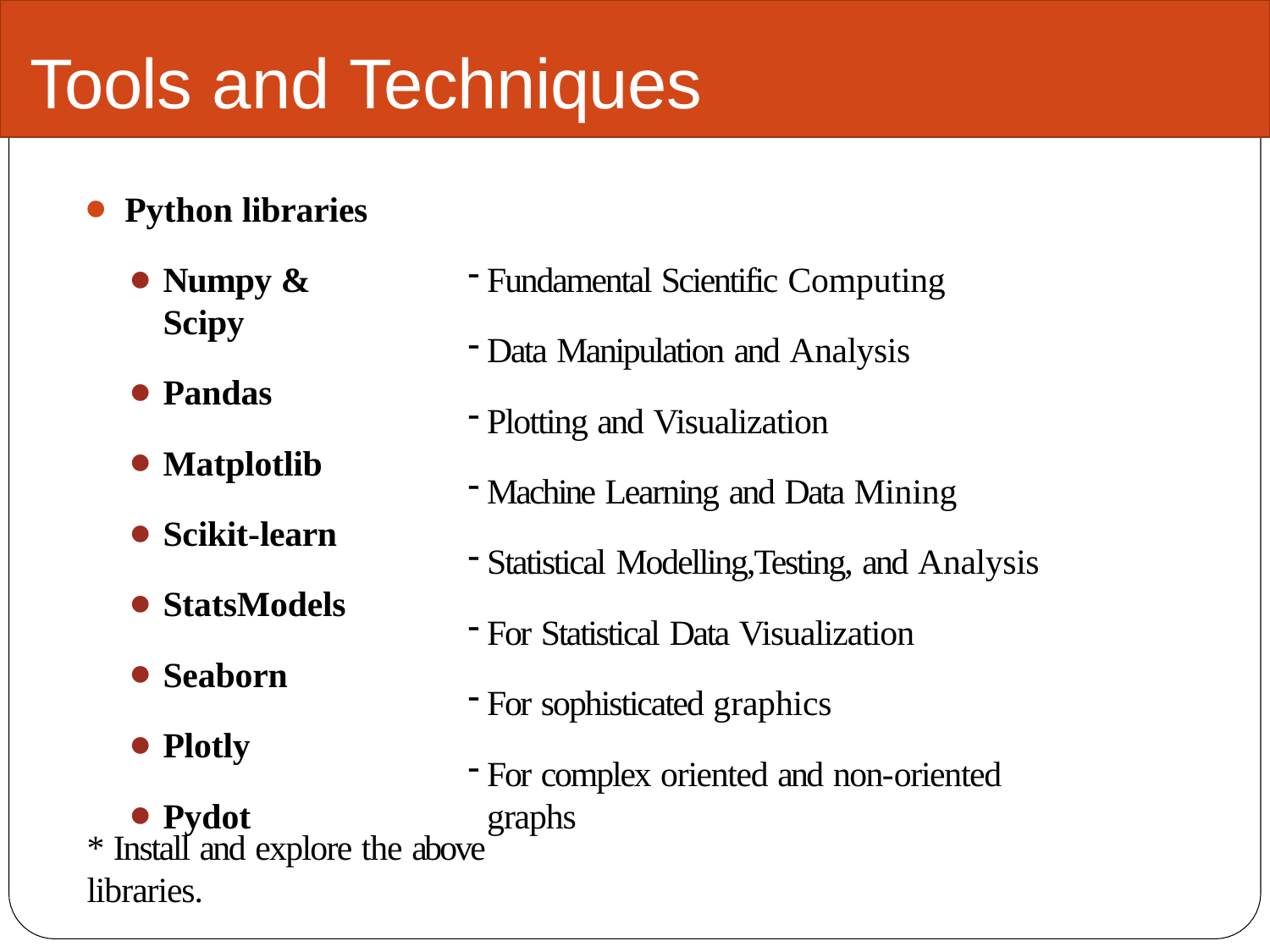

# Tools and Techniques
Python libraries
Numpy & Scipy
Pandas
Matplotlib
Scikit-learn
StatsModels
Seaborn
Plotly
Pydot
Fundamental Scientific Computing
Data Manipulation and Analysis
Plotting and Visualization
Machine Learning and Data Mining
Statistical Modelling,Testing, and Analysis
For Statistical Data Visualization
For sophisticated graphics
For complex oriented and non-oriented graphs
* Install and explore the above libraries.